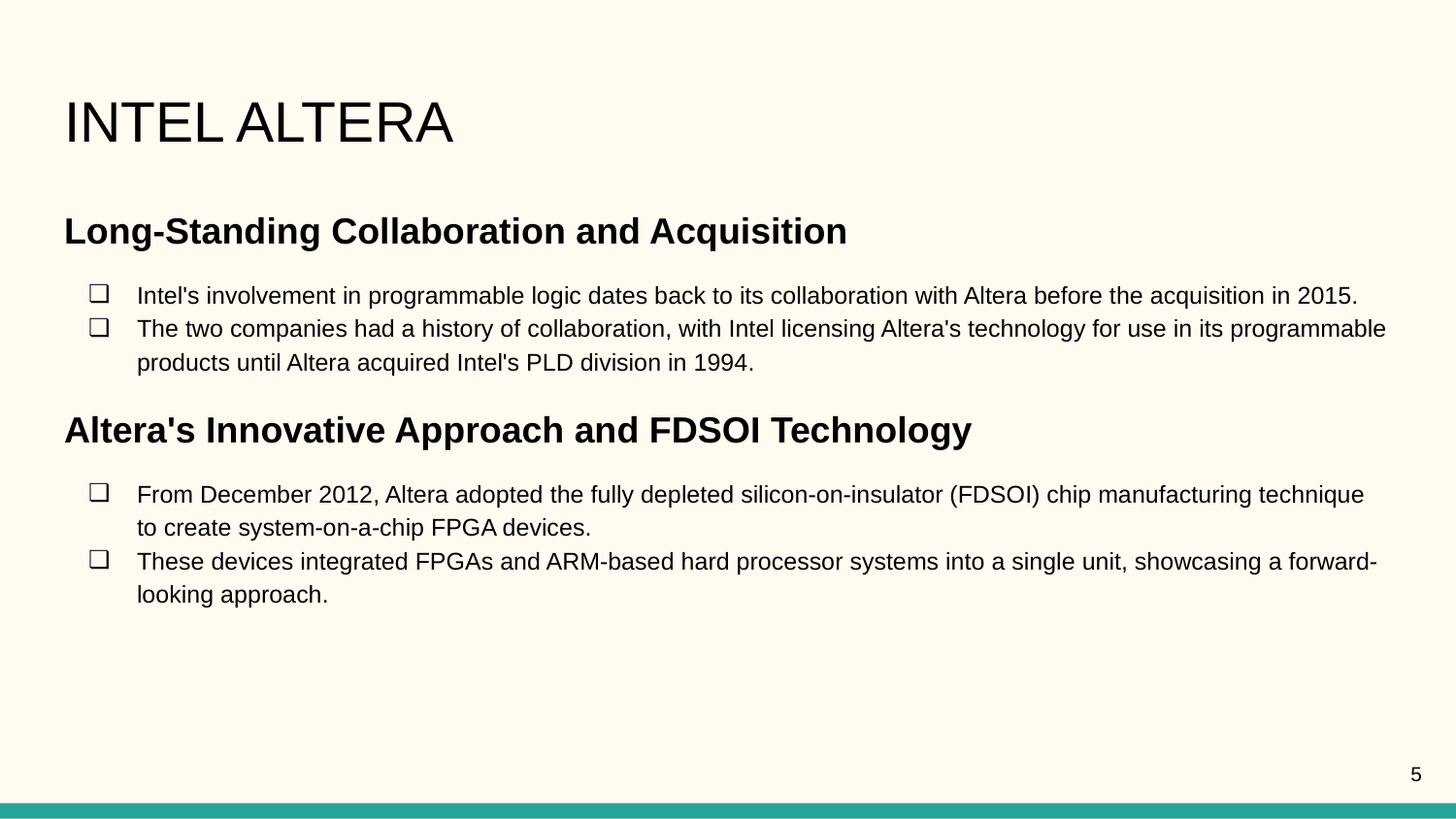

# INTEL ALTERA
Long-Standing Collaboration and Acquisition
Intel's involvement in programmable logic dates back to its collaboration with Altera before the acquisition in 2015.
The two companies had a history of collaboration, with Intel licensing Altera's technology for use in its programmable products until Altera acquired Intel's PLD division in 1994.
Altera's Innovative Approach and FDSOI Technology
From December 2012, Altera adopted the fully depleted silicon-on-insulator (FDSOI) chip manufacturing technique to create system-on-a-chip FPGA devices.
These devices integrated FPGAs and ARM-based hard processor systems into a single unit, showcasing a forward-looking approach.
5